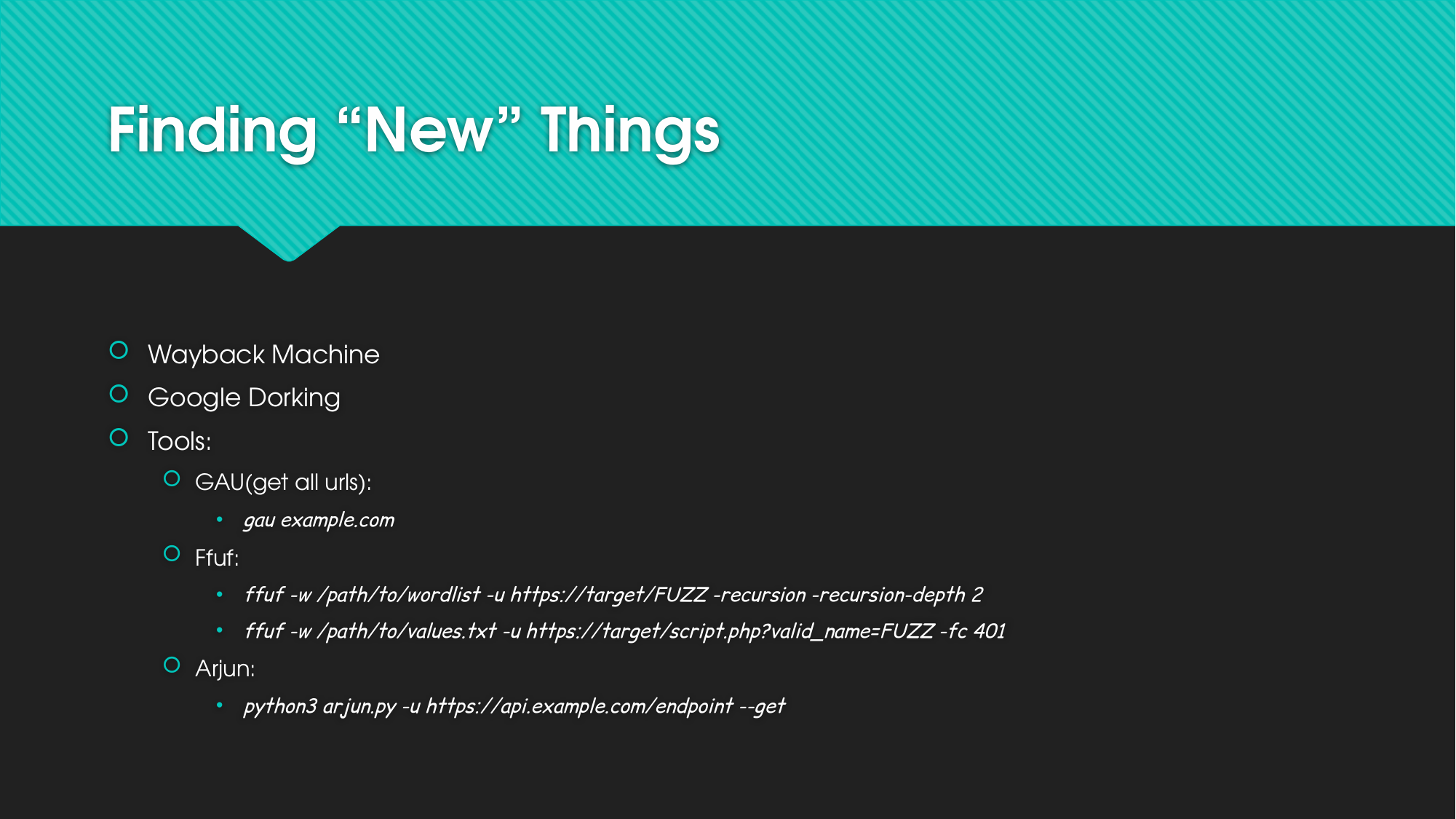

# Finding “New” Things

Wayback Machine
Google Dorking
Tools:
GAU(get all urls):
gau example.com
Ffuf:
ffuf -w /path/to/wordlist -u https://target/FUZZ -recursion -recursion-depth 2
ffuf -w /path/to/values.txt -u https://target/script.php?valid_name=FUZZ -fc 401
Arjun:
python3 arjun.py -u https://api.example.com/endpoint --get